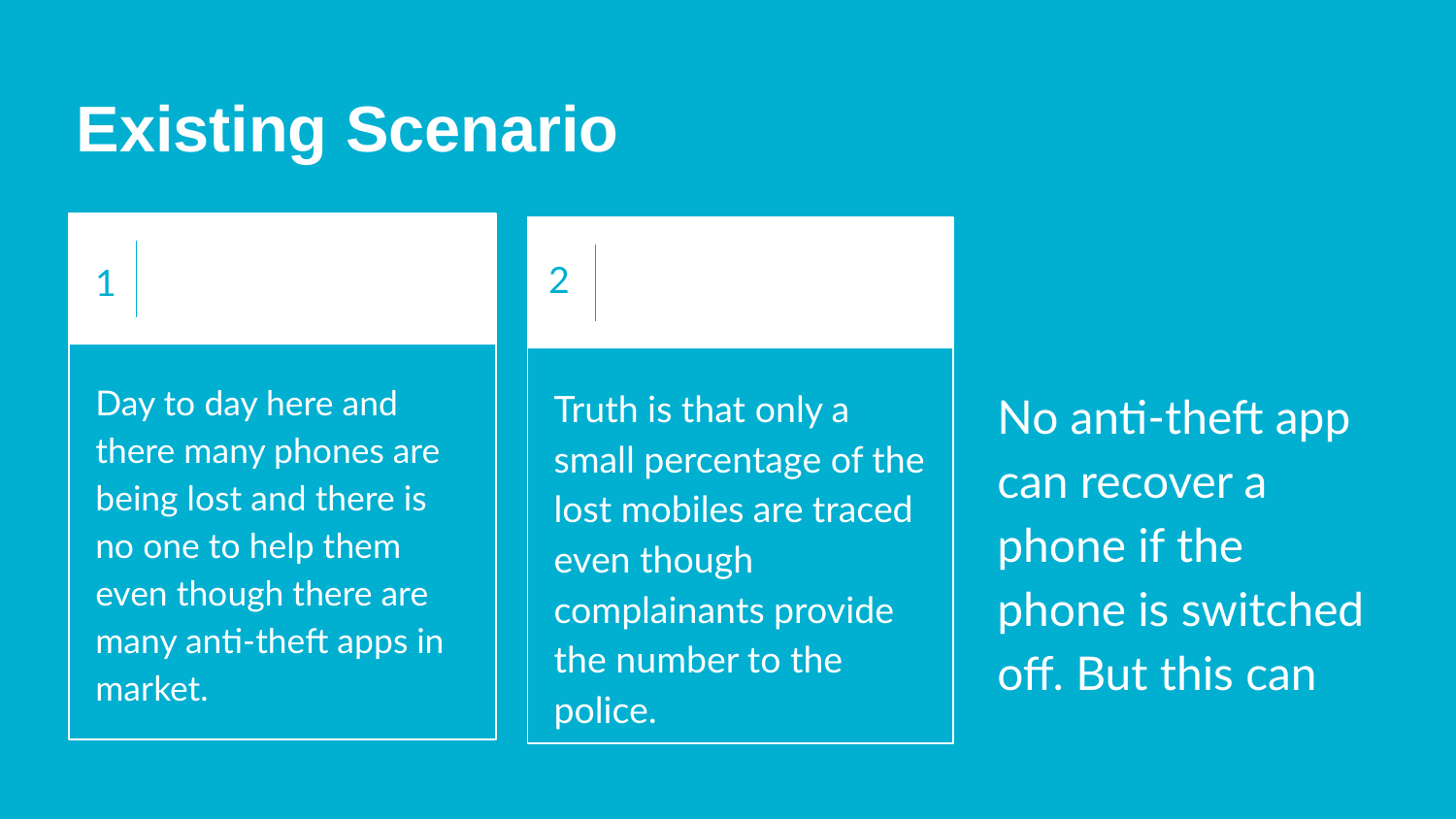

Existing Scenario
2
1

Day to day here and there many phones are being lost and there is no one to help them even though there are many anti-theft apps in market.
Truth is that only a small percentage of the lost mobiles are traced even though complainants provide the number to the police.
No anti-theft app can recover a phone if the phone is switched off. But this can